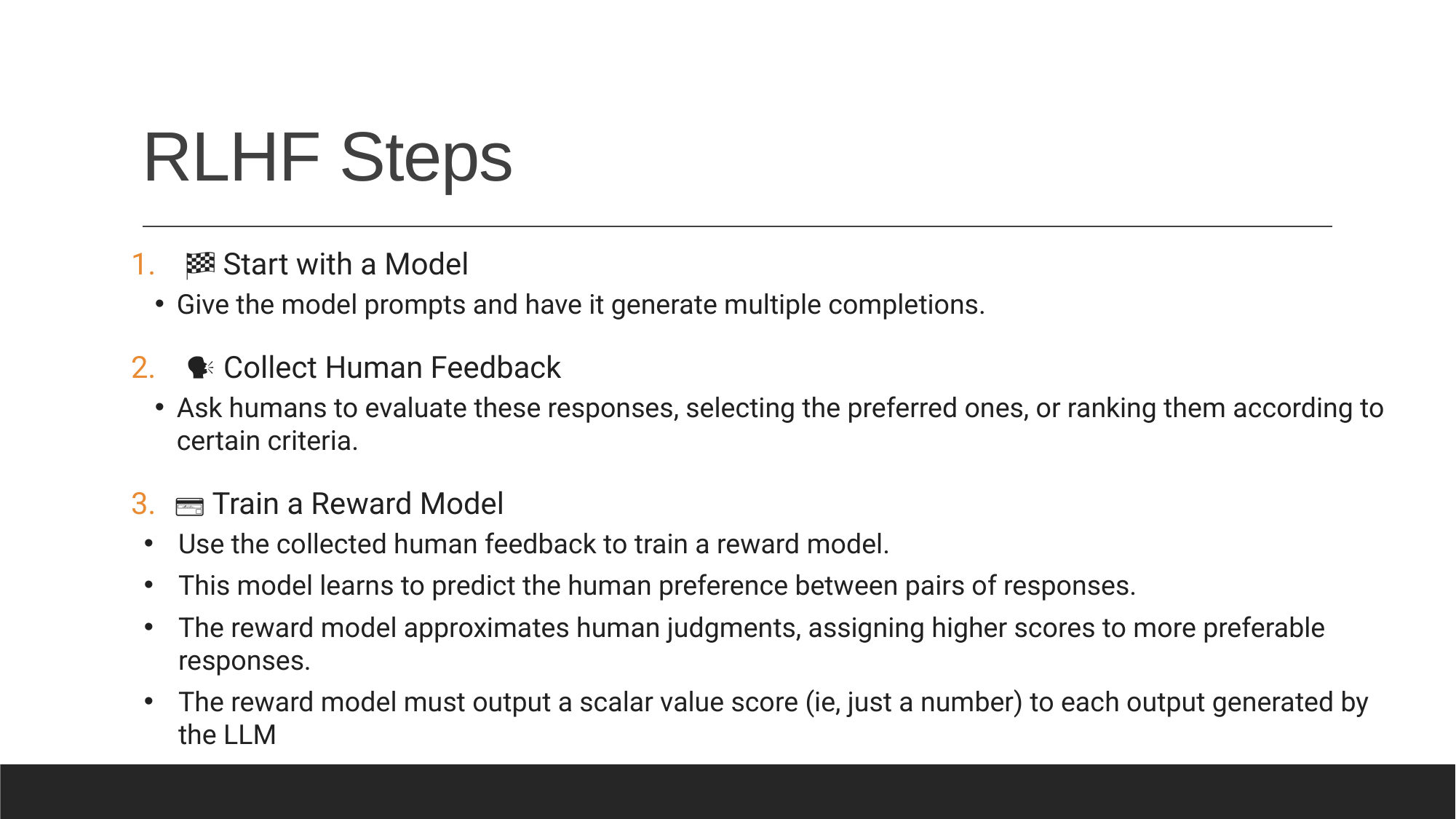

# RLHF Steps
🏁 Start with a Model
Give the model prompts and have it generate multiple completions.
🗣️ Collect Human Feedback
Ask humans to evaluate these responses, selecting the preferred ones, or ranking them according to certain criteria.
💳 Train a Reward Model
Use the collected human feedback to train a reward model.
This model learns to predict the human preference between pairs of responses.
The reward model approximates human judgments, assigning higher scores to more preferable responses.
The reward model must output a scalar value score (ie, just a number) to each output generated by the LLM